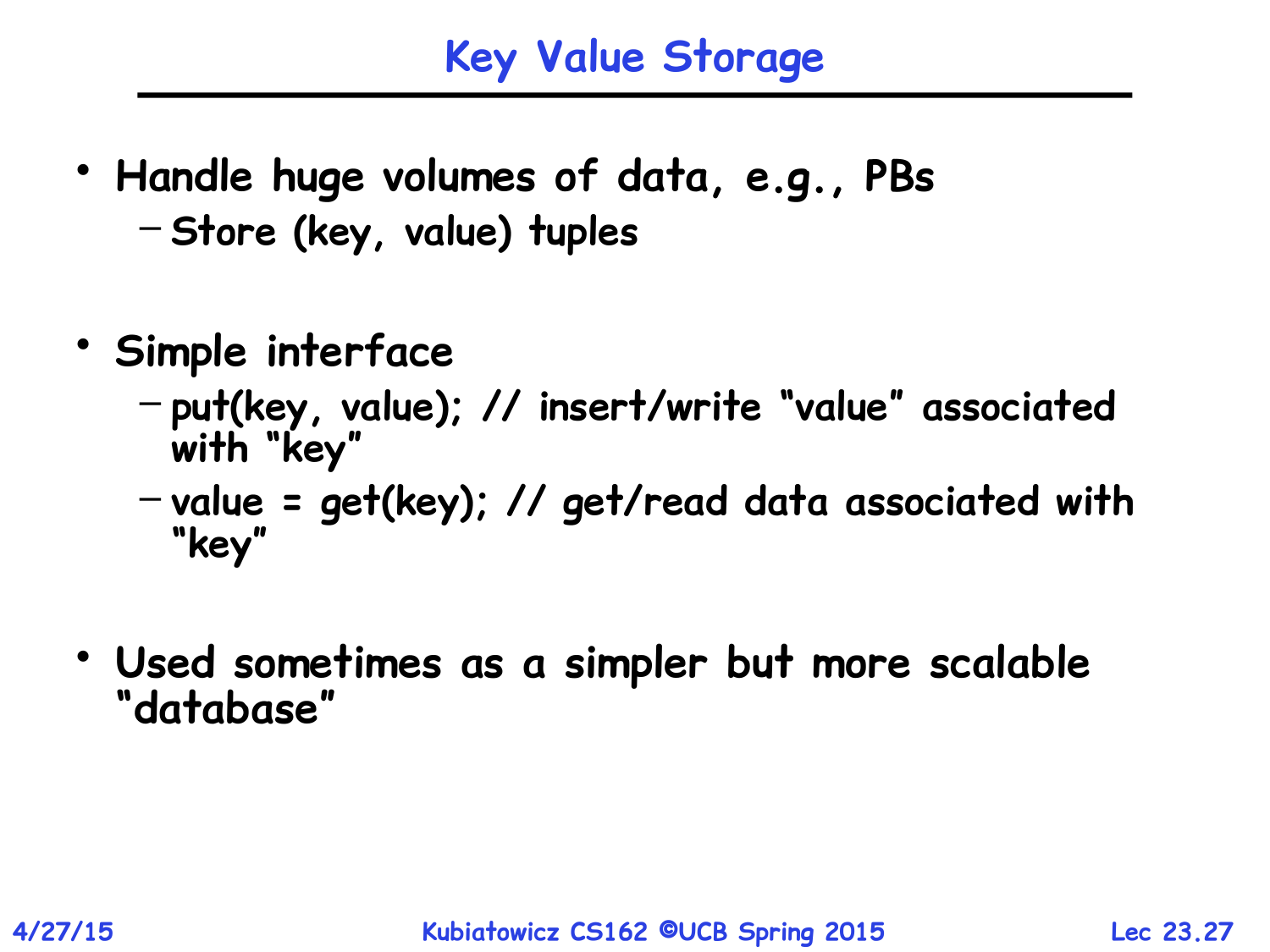

# Key Value Storage
Handle huge volumes of data, e.g., PBs
Store (key, value) tuples

Simple interface
put(key, value); // insert/write “value” associated with “key”
value = get(key); // get/read data associated with “key”

Used sometimes as a simpler but more scalable “database”